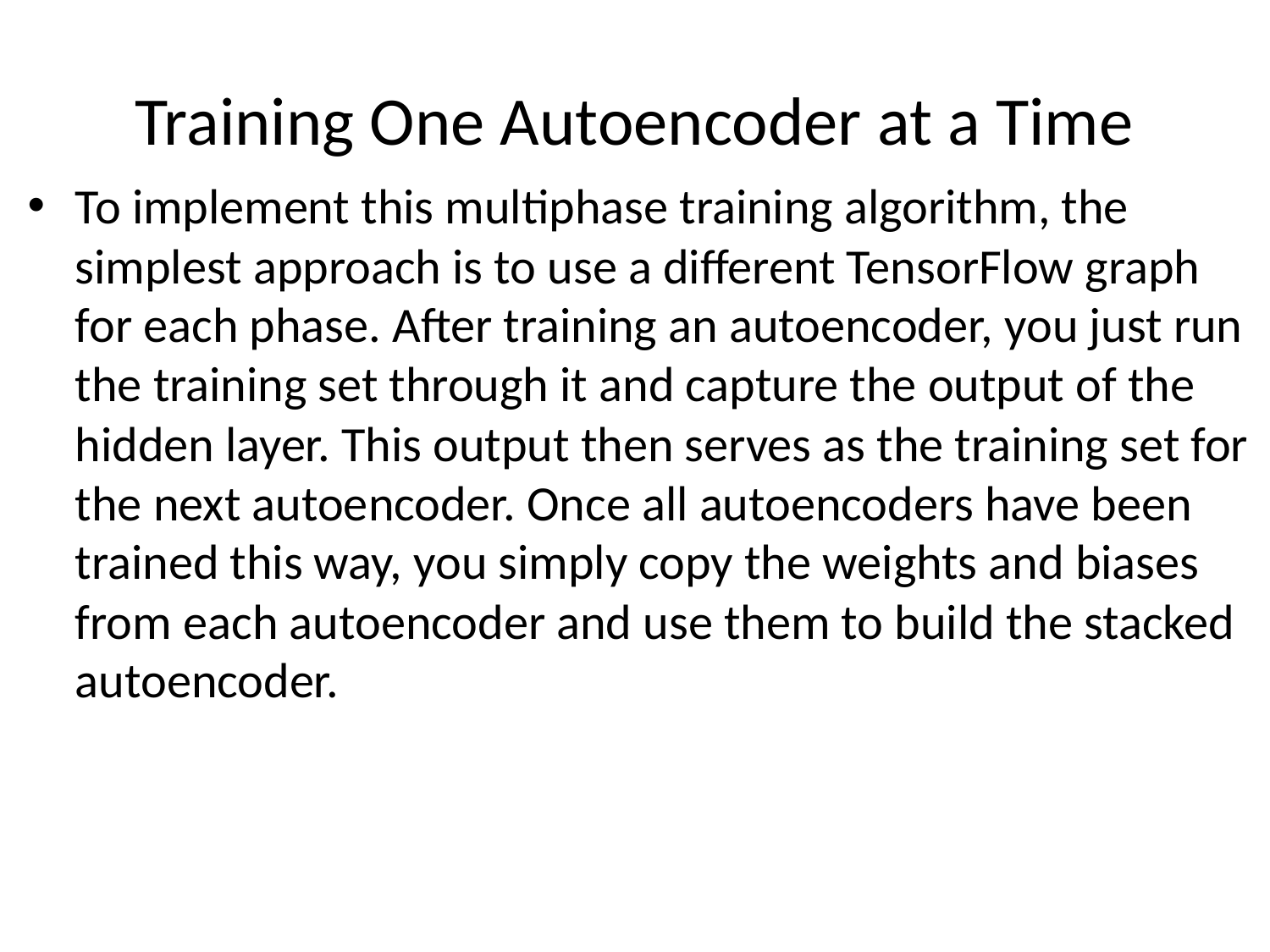

# Training One Autoencoder at a Time
To implement this multiphase training algorithm, the simplest approach is to use a different TensorFlow graph for each phase. After training an autoencoder, you just run the training set through it and capture the output of the hidden layer. This output then serves as the training set for the next autoencoder. Once all autoencoders have been trained this way, you simply copy the weights and biases from each autoencoder and use them to build the stacked autoencoder.